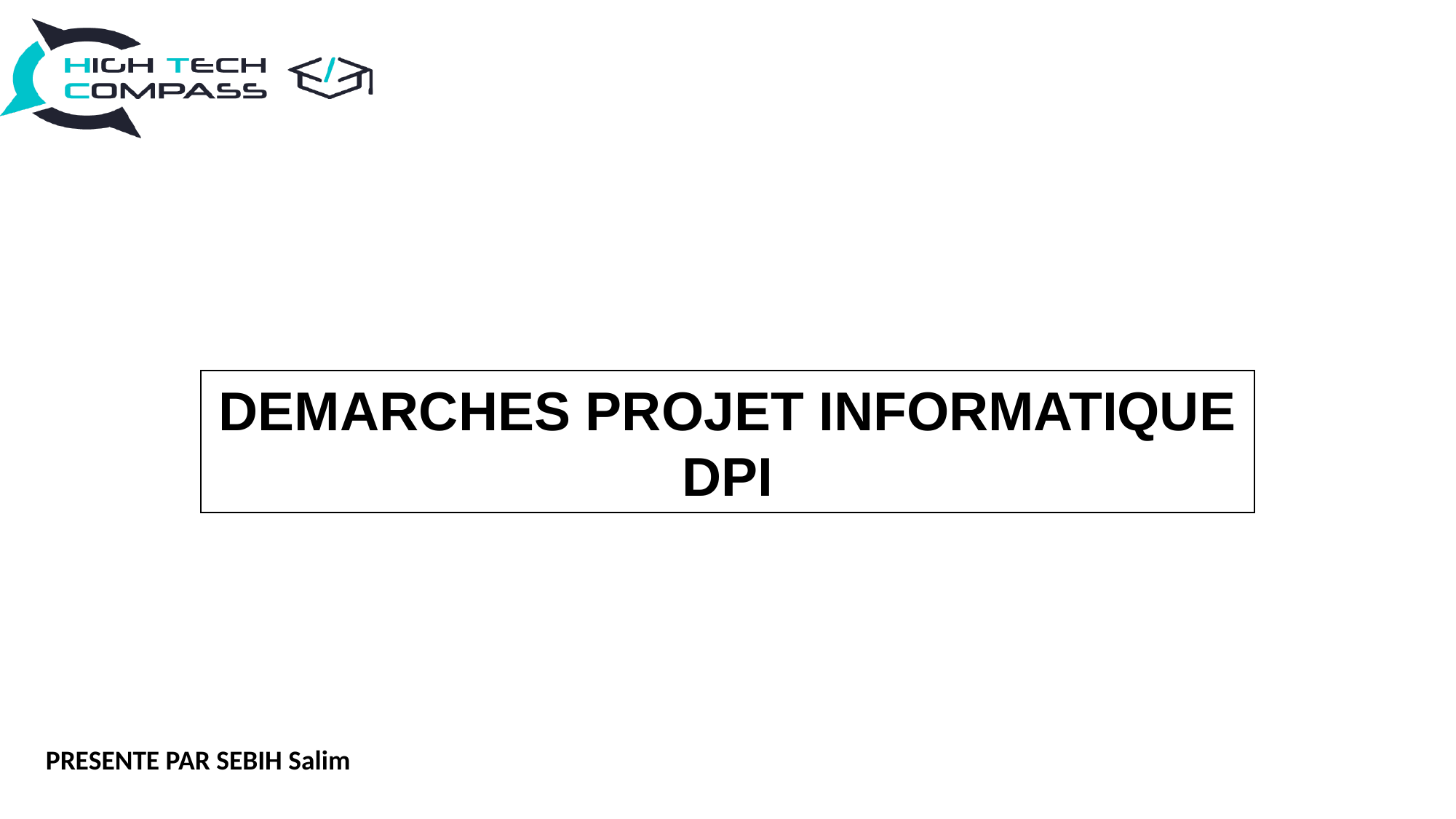

DEMARCHES PROJET INFORMATIQUE
DPI
PRESENTE PAR SEBIH Salim